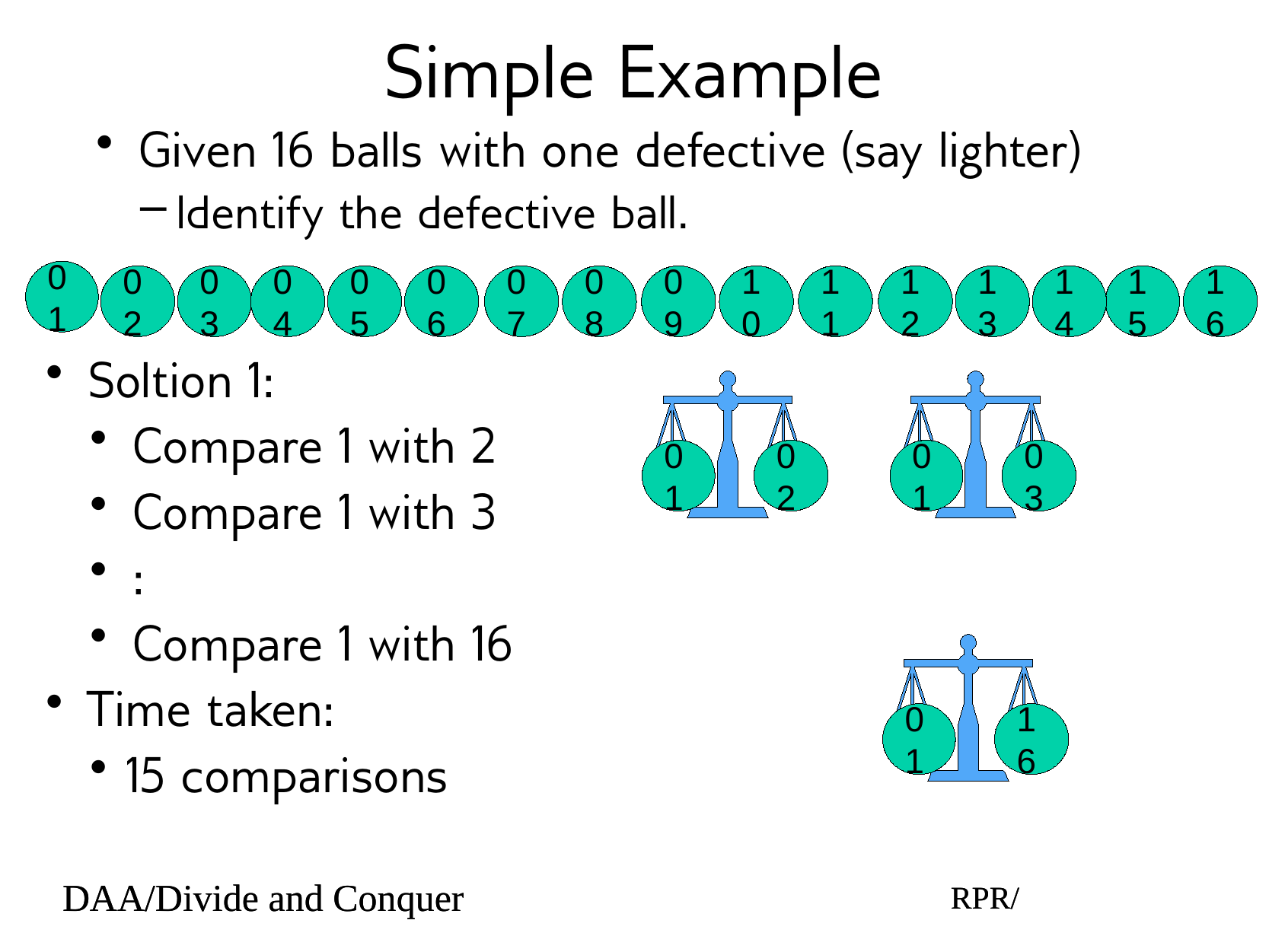

# Simple Example
Given 16 balls with one defective (say lighter)
Identify the defective ball.
01
02
03
04
05
06
07
08
09
10
11
12
13
14
15
16
Soltion 1:
Compare 1 with 2
Compare 1 with 3
:
Compare 1 with 16
Time taken:
15 comparisons

01
02
01
03

01
16
DAA/Divide and Conquer
RPR/
6